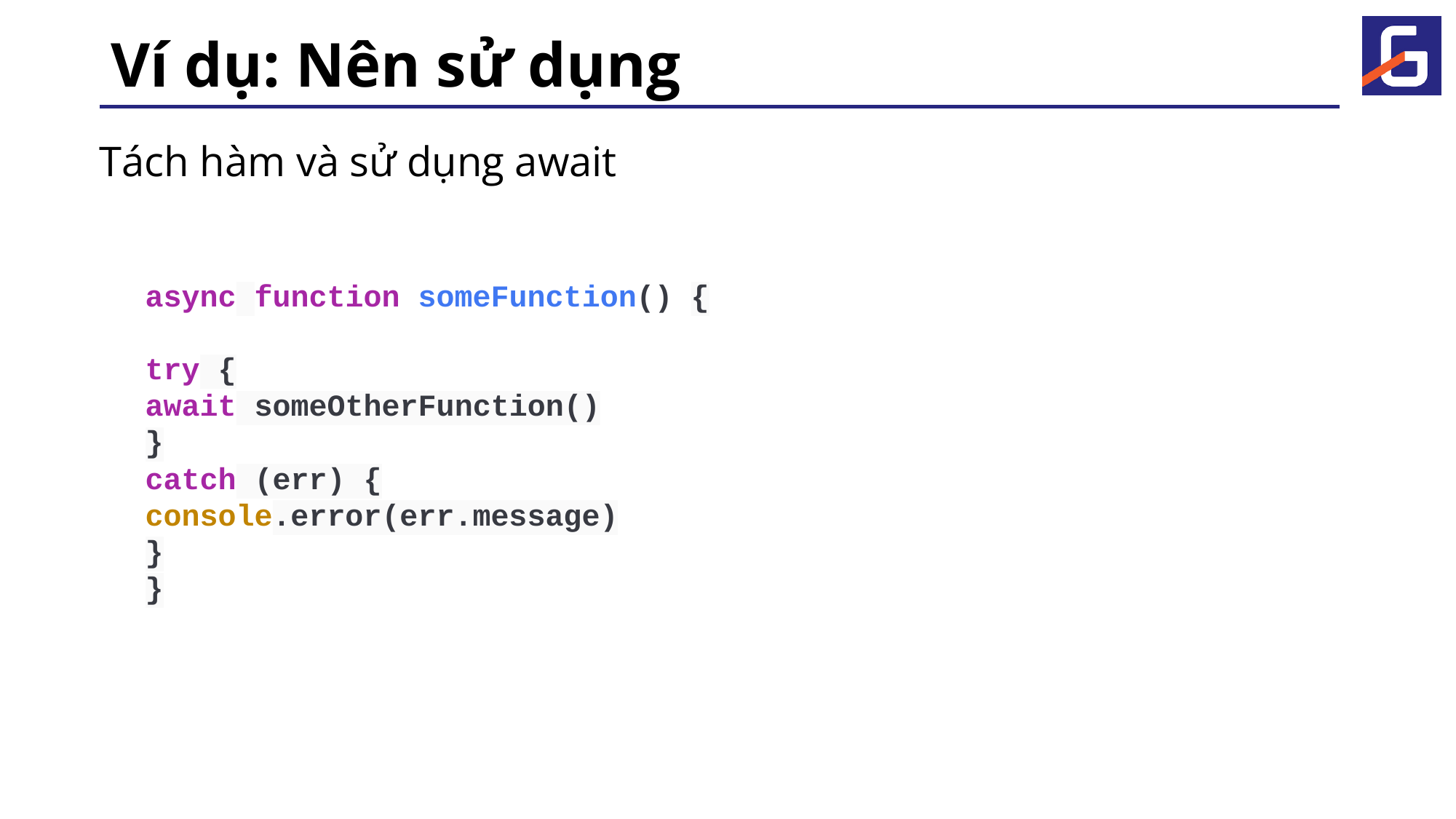

# Ví dụ: Nên sử dụng
Tách hàm và sử dụng await

async function someFunction() {

try {
await someOtherFunction()
}
catch (err) {
console.error(err.message)
}
}